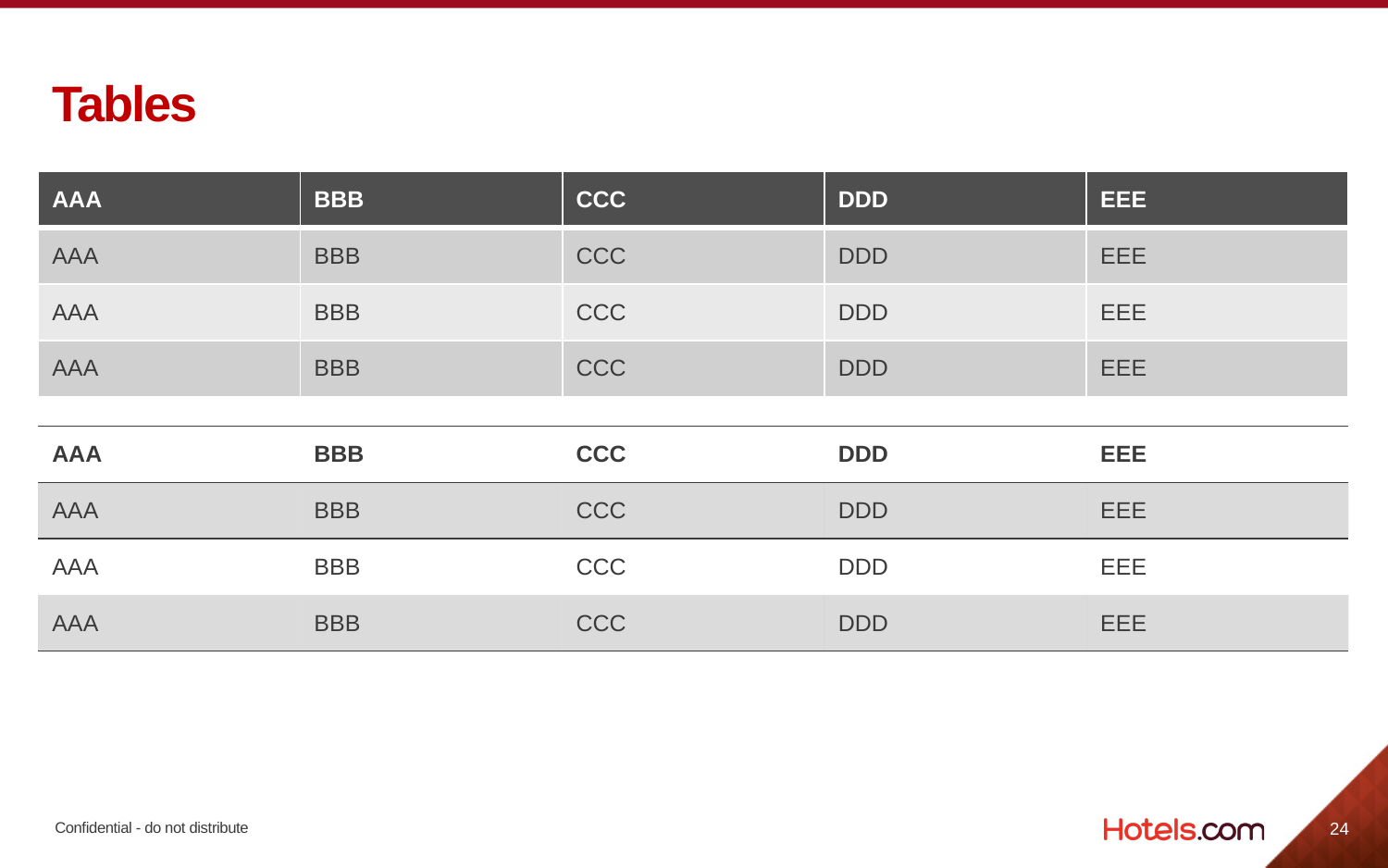

# Tables
| AAA | BBB | CCC | DDD | EEE |
| --- | --- | --- | --- | --- |
| AAA | BBB | CCC | DDD | EEE |
| AAA | BBB | CCC | DDD | EEE |
| AAA | BBB | CCC | DDD | EEE |
| AAA | BBB | CCC | DDD | EEE |
| --- | --- | --- | --- | --- |
| AAA | BBB | CCC | DDD | EEE |
| AAA | BBB | CCC | DDD | EEE |
| AAA | BBB | CCC | DDD | EEE |

24